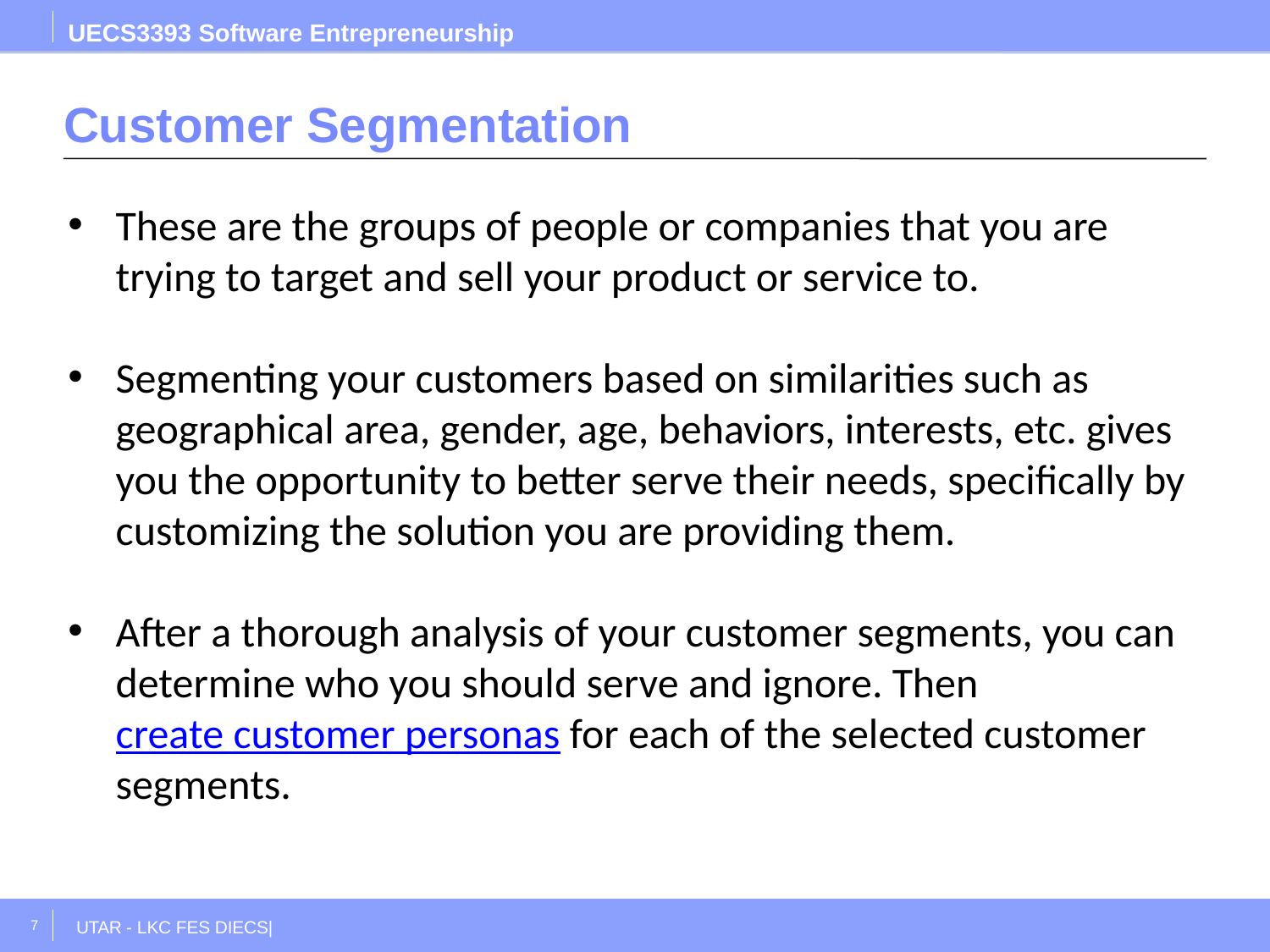

UECS3393 Software Entrepreneurship
# Customer Segmentation

These are the groups of people or companies that you are trying to target and sell your product or service to.

Segmenting your customers based on similarities such as geographical area, gender, age, behaviors, interests, etc. gives you the opportunity to better serve their needs, specifically by customizing the solution you are providing them.

After a thorough analysis of your customer segments, you can determine who you should serve and ignore. Then create customer personas for each of the selected customer segments.

7
UTAR - LKC FES DIECS|